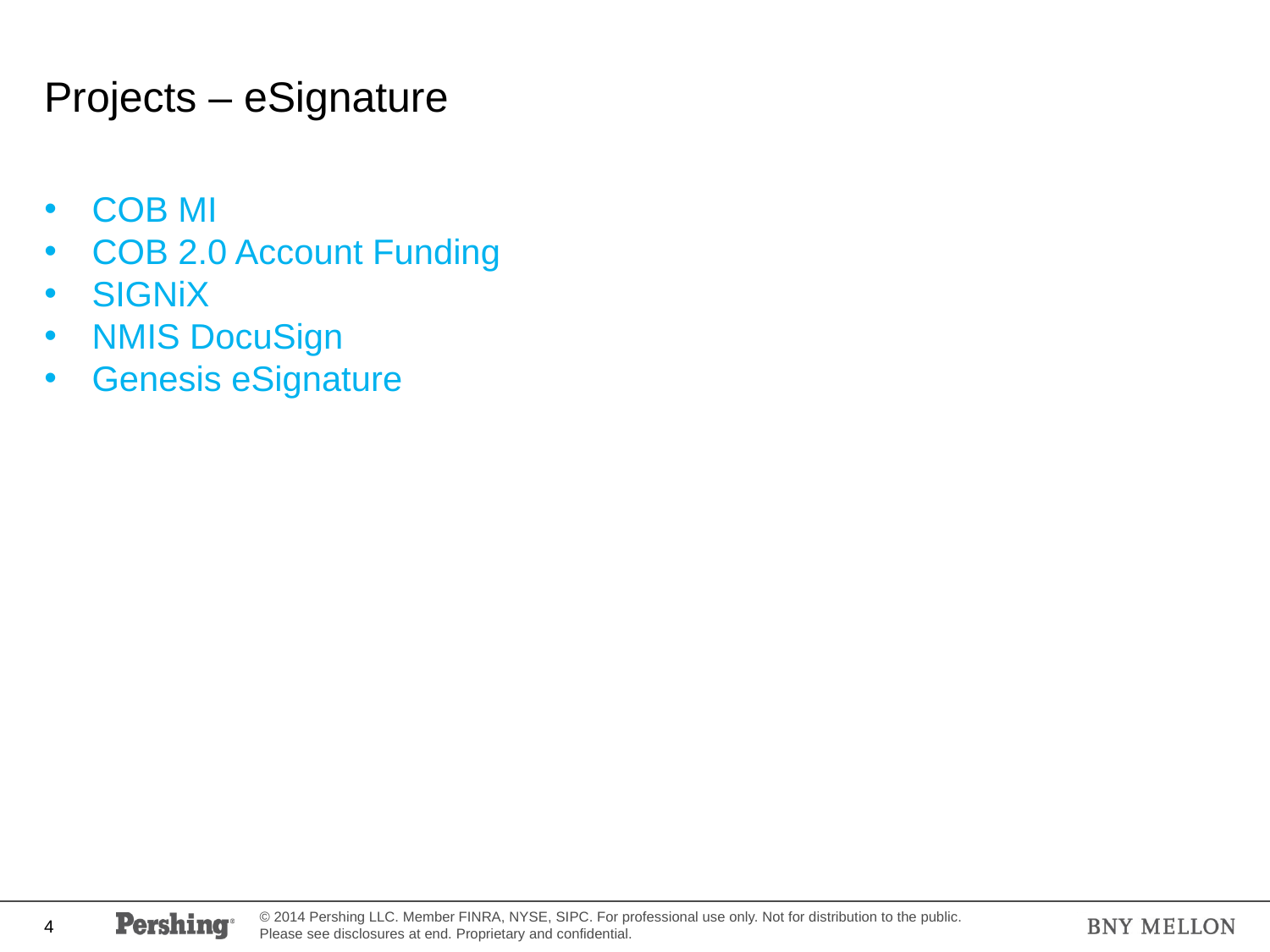

# Projects – eSignature
COB MI
COB 2.0 Account Funding
SIGNiX
NMIS DocuSign
Genesis eSignature